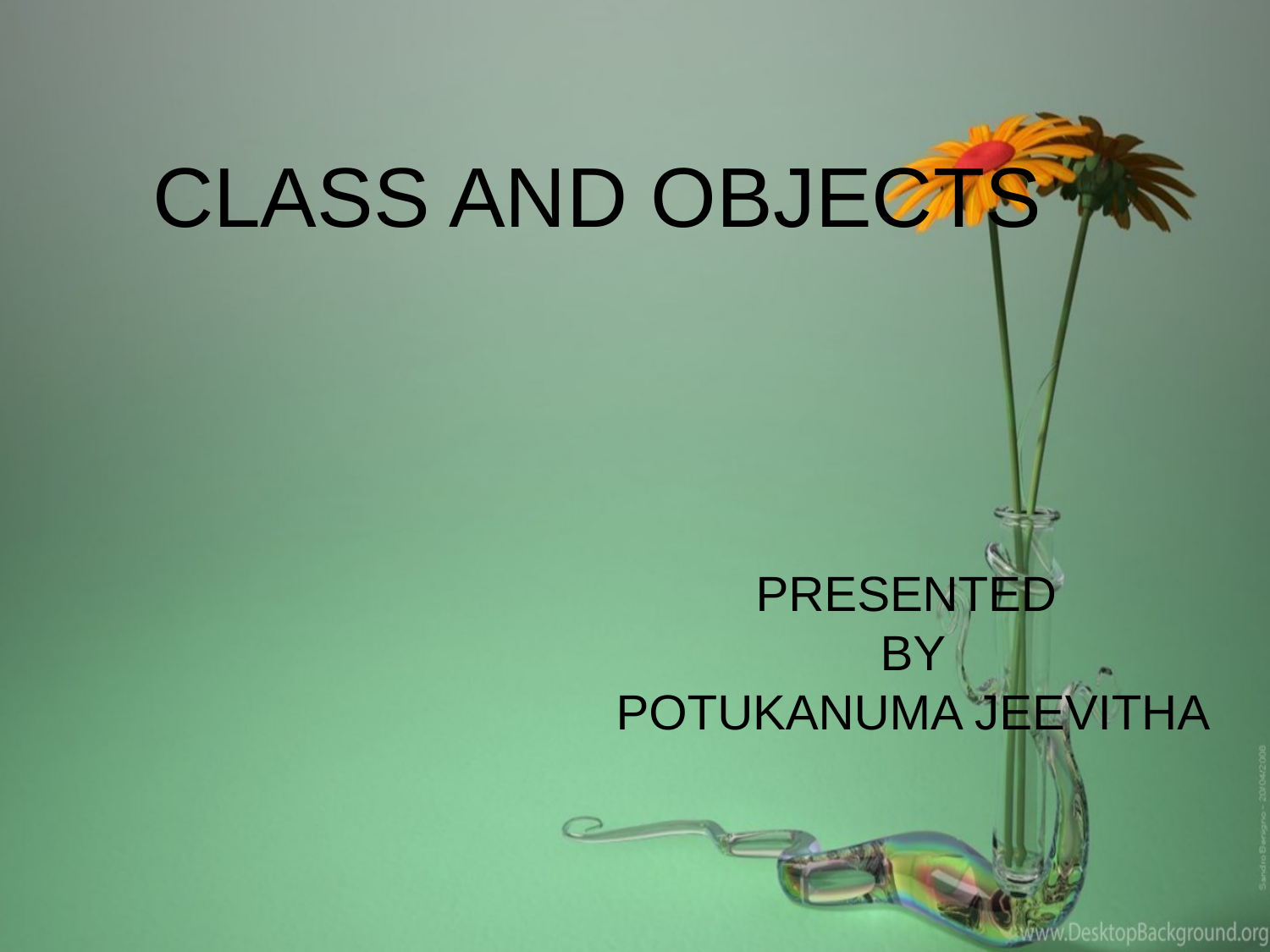

CLASS AND OBJECTS
PRESENTED
BY
POTUKANUMA JEEVITHA